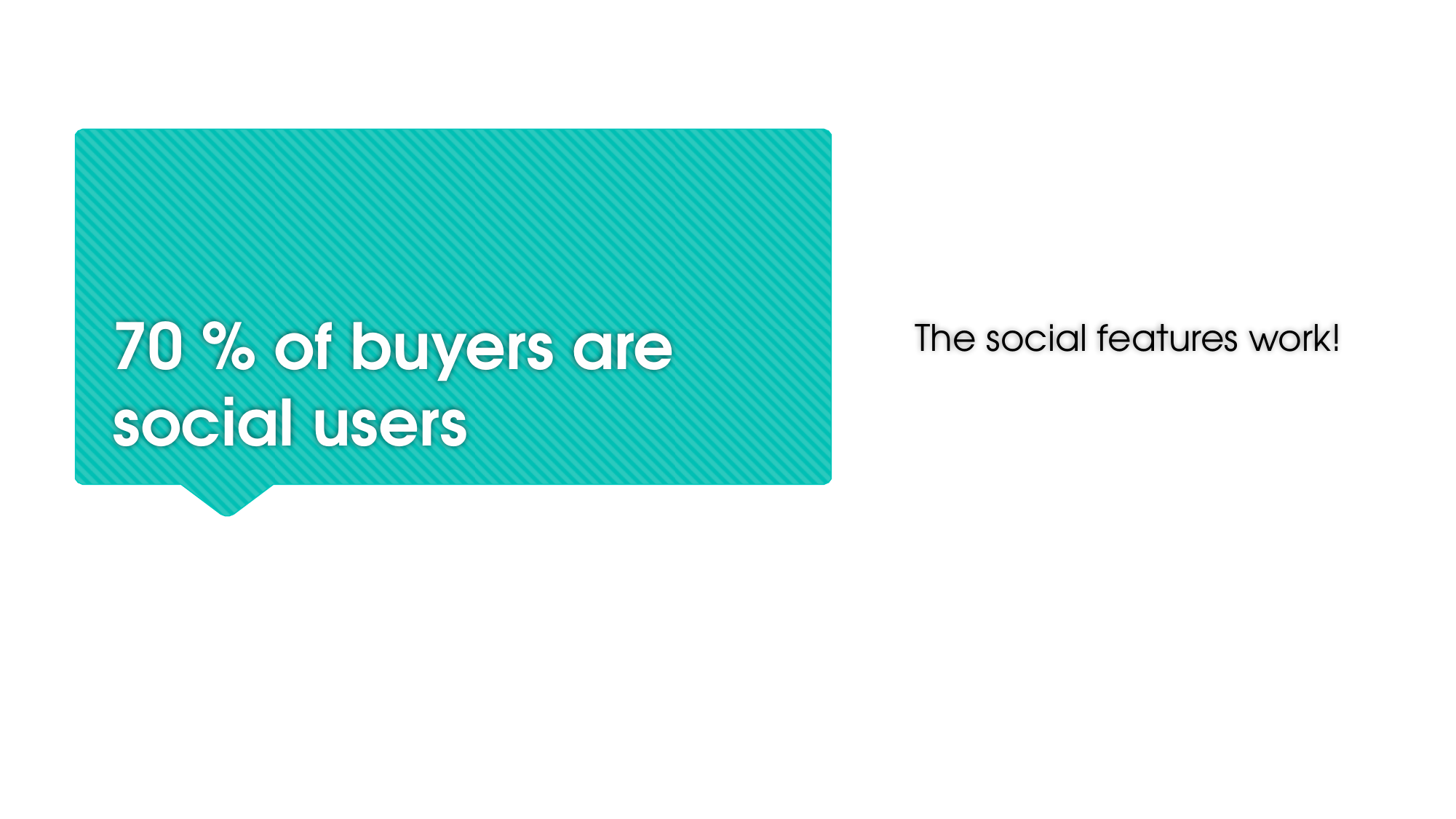

The social features work!
# 70 % of buyers are social users